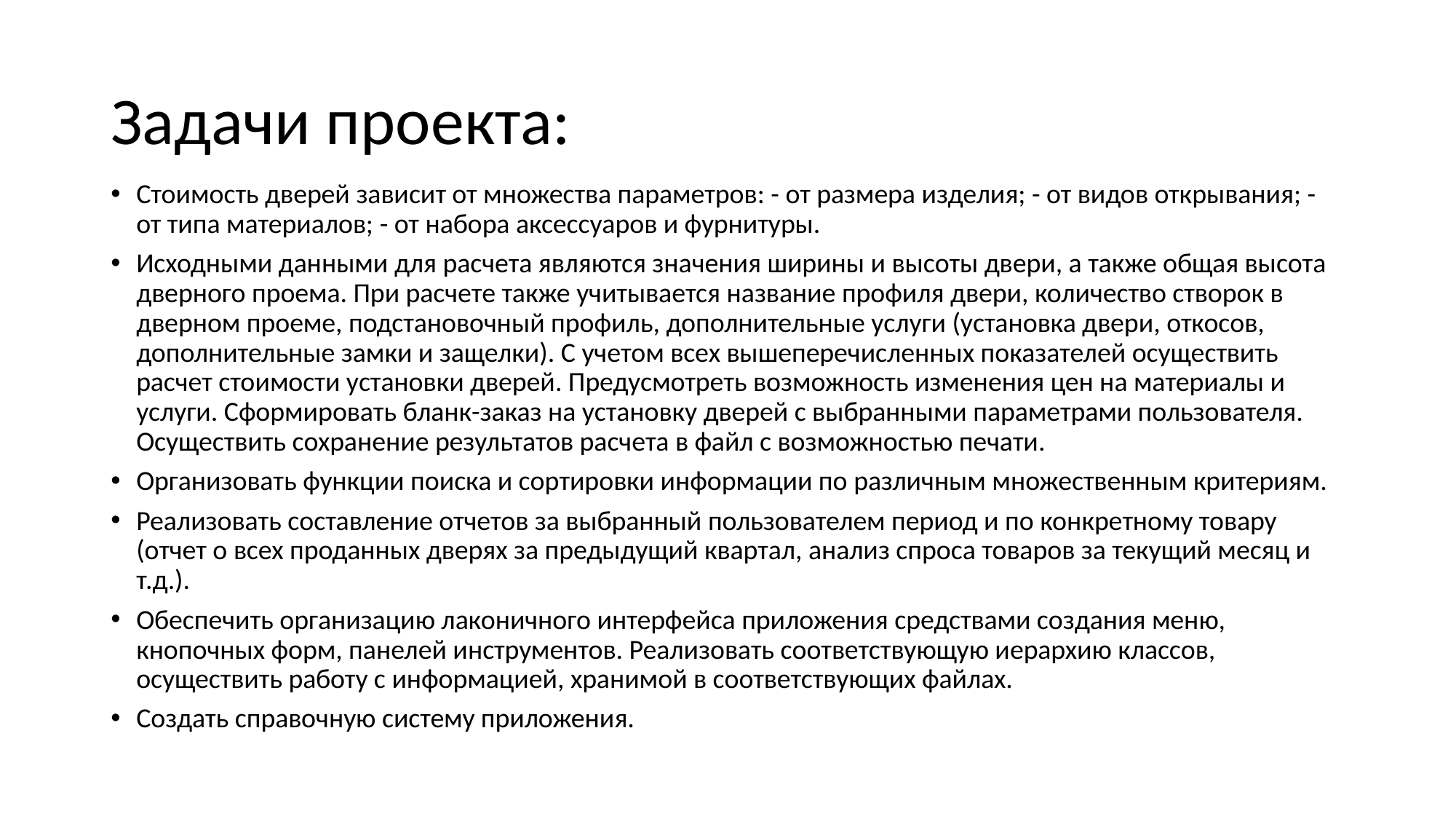

# Задачи проекта:
Стоимость дверей зависит от множества параметров: - от размера изделия; - от видов открывания; - от типа материалов; - от набора аксессуаров и фурнитуры.
Исходными данными для расчета являются значения ширины и высоты двери, а также общая высота дверного проема. При расчете также учитывается название профиля двери, количество створок в дверном проеме, подстановочный профиль, дополнительные услуги (установка двери, откосов, дополнительные замки и защелки). С учетом всех вышеперечисленных показателей осуществить расчет стоимости установки дверей. Предусмотреть возможность изменения цен на материалы и услуги. Сформировать бланк-заказ на установку дверей с выбранными параметрами пользователя. Осуществить сохранение результатов расчета в файл с возможностью печати.
Организовать функции поиска и сортировки информации по различным множественным критериям.
Реализовать составление отчетов за выбранный пользователем период и по конкретному товару (отчет о всех проданных дверях за предыдущий квартал, анализ спроса товаров за текущий месяц и т.д.).
Обеспечить организацию лаконичного интерфейса приложения средствами создания меню, кнопочных форм, панелей инструментов. Реализовать соответствующую иерархию классов, осуществить работу с информацией, хранимой в соответствующих файлах.
Создать справочную систему приложения.